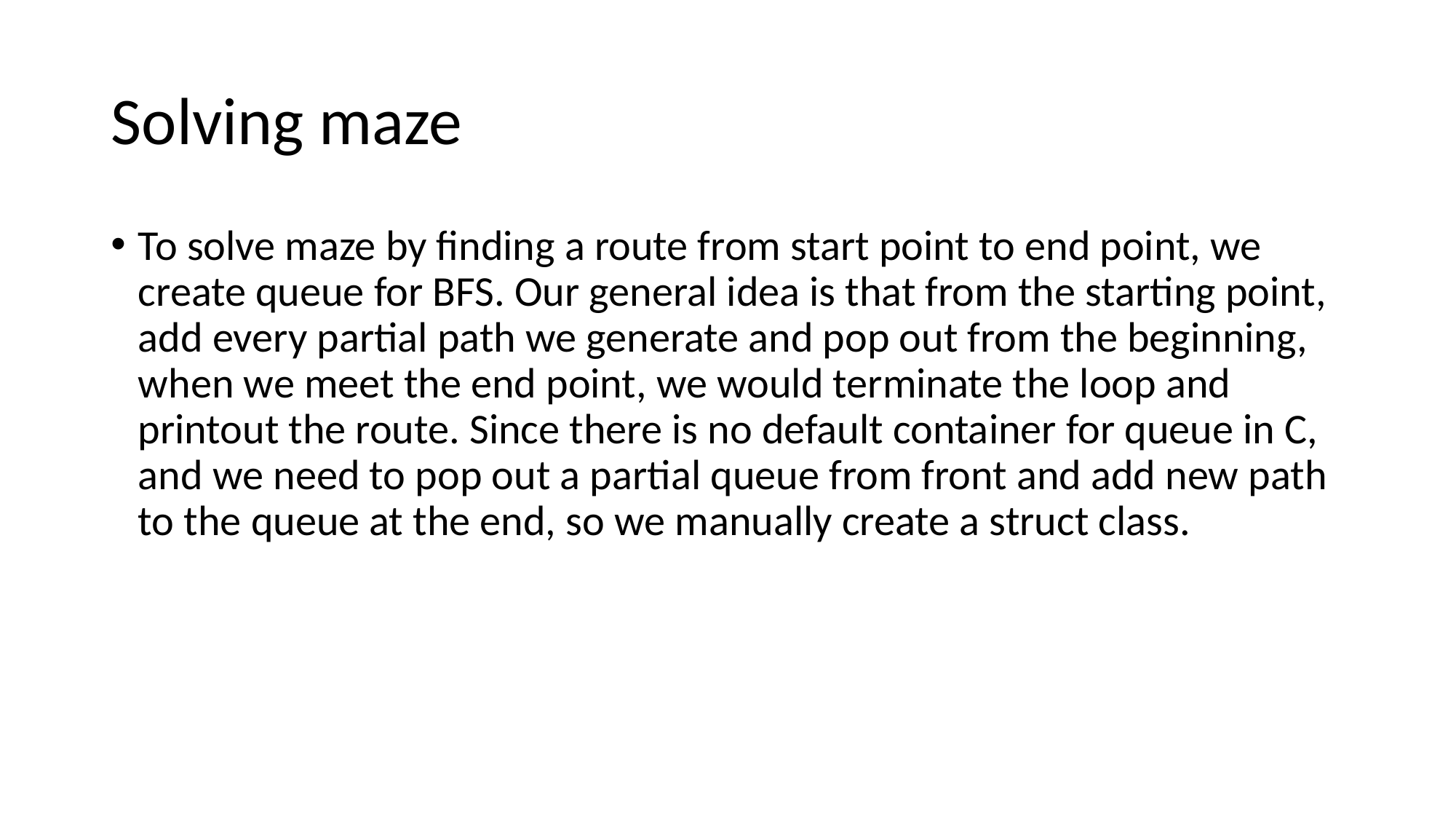

# Solving maze
To solve maze by finding a route from start point to end point, we create queue for BFS. Our general idea is that from the starting point, add every partial path we generate and pop out from the beginning, when we meet the end point, we would terminate the loop and printout the route. Since there is no default container for queue in C, and we need to pop out a partial queue from front and add new path to the queue at the end, so we manually create a struct class.